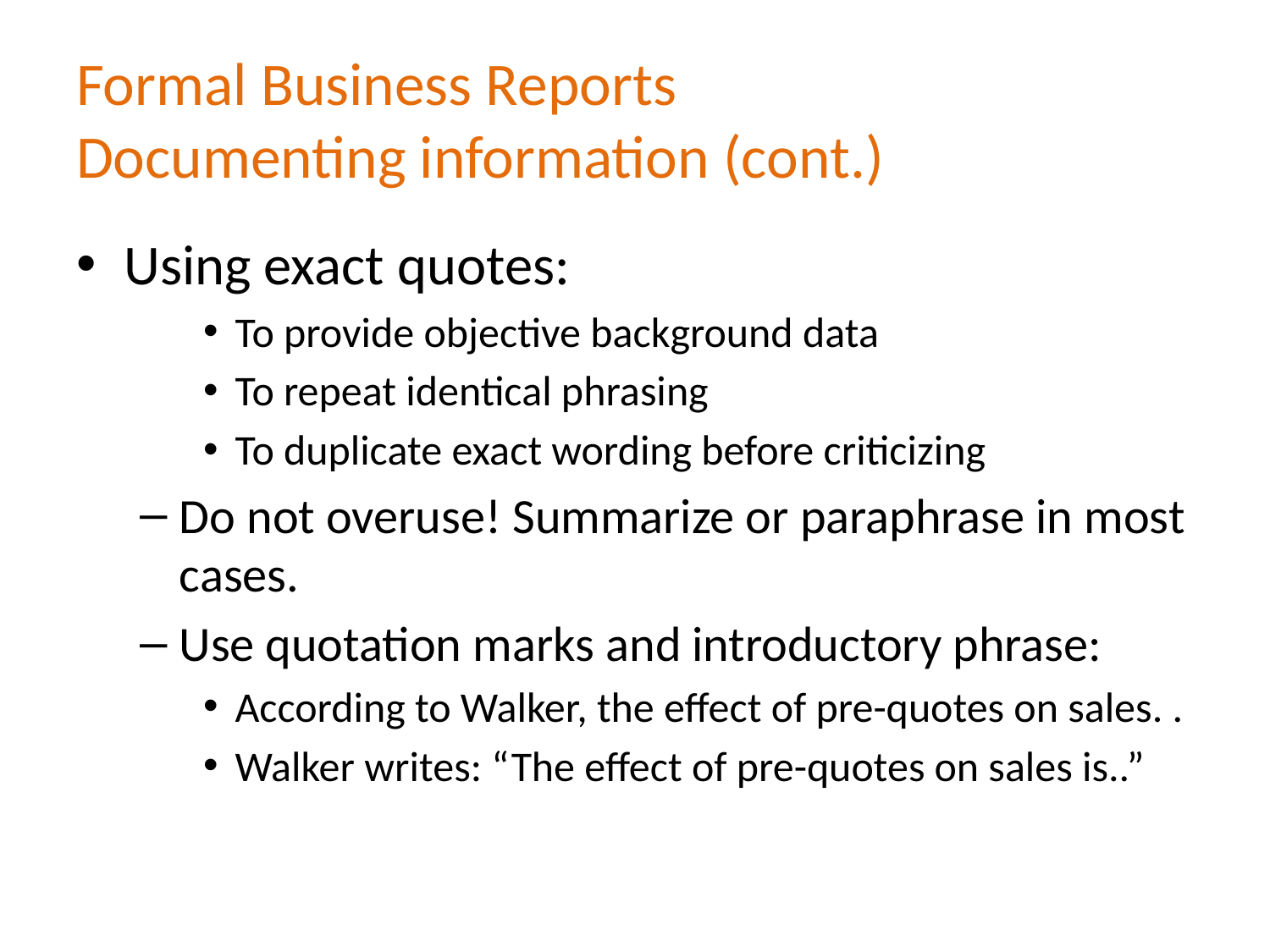

# Formal Business Reports Documenting information (cont.)
Using exact quotes:
To provide objective background data
To repeat identical phrasing
To duplicate exact wording before criticizing
Do not overuse! Summarize or paraphrase in most cases.
Use quotation marks and introductory phrase:
According to Walker, the effect of pre-quotes on sales. .
Walker writes: “The effect of pre-quotes on sales is..”